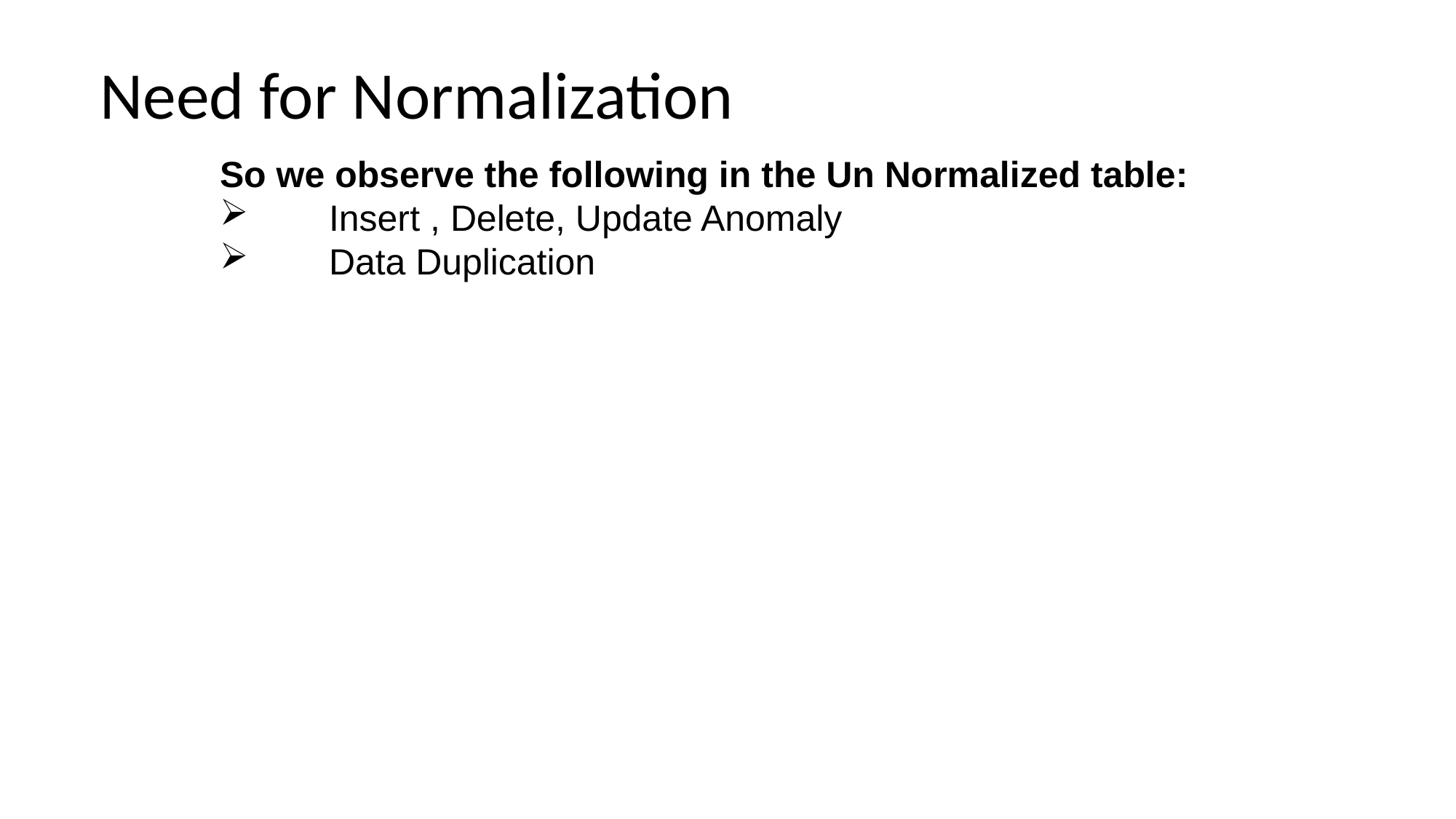

Need for Normalization

So we observe the following in the Un Normalized table:
	Insert , Delete, Update Anomaly
	Data Duplication
52